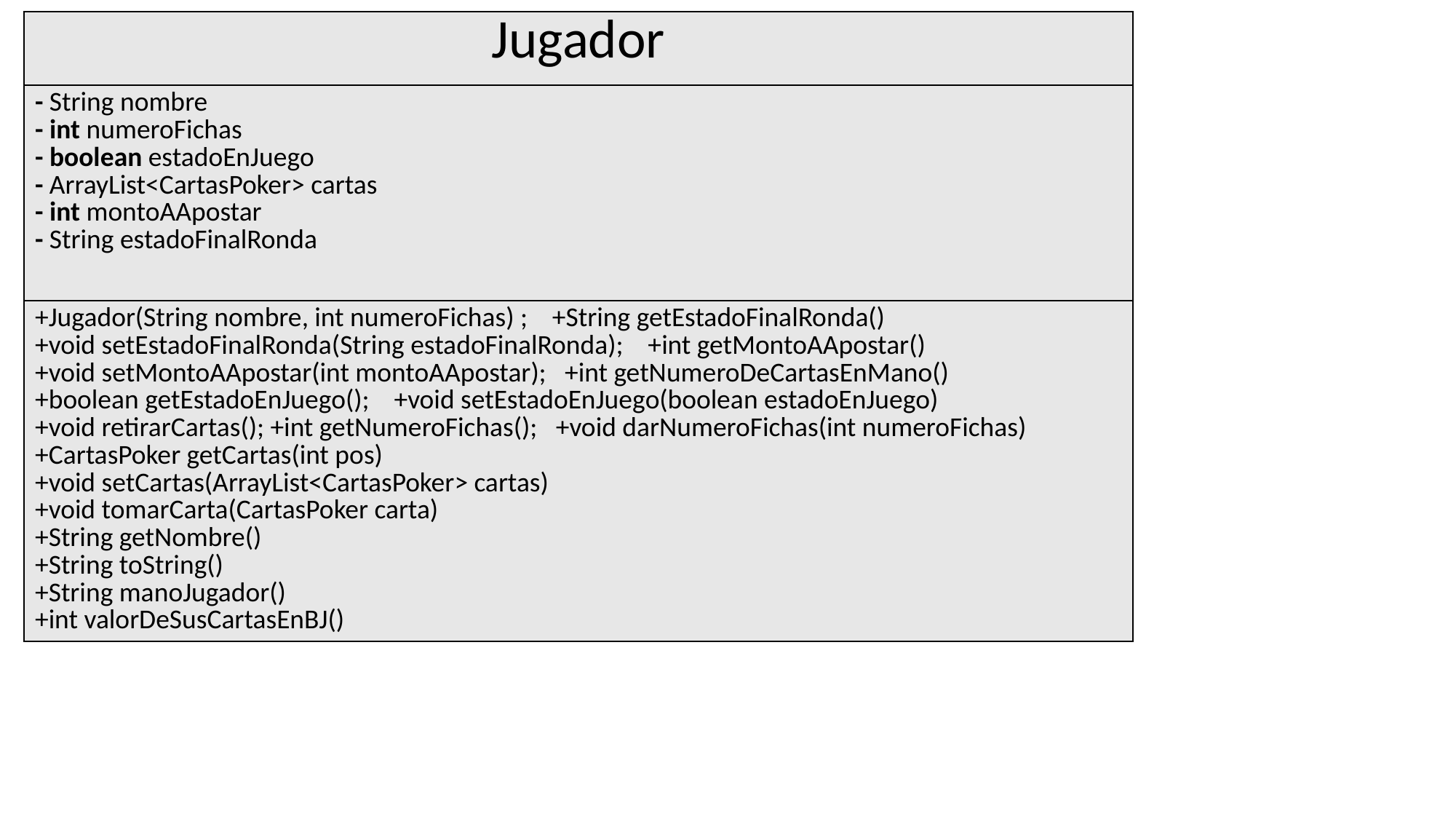

| Nombre de clase |
| --- |
| Atributos |
| Métodos |
| Jugador |
| --- |
| - String nombre - int numeroFichas - boolean estadoEnJuego - ArrayList<CartasPoker> cartas - int montoAApostar - String estadoFinalRonda |
| +Jugador(String nombre, int numeroFichas) ; +String getEstadoFinalRonda() +void setEstadoFinalRonda(String estadoFinalRonda); +int getMontoAApostar() +void setMontoAApostar(int montoAApostar); +int getNumeroDeCartasEnMano() +boolean getEstadoEnJuego(); +void setEstadoEnJuego(boolean estadoEnJuego) +void retirarCartas(); +int getNumeroFichas(); +void darNumeroFichas(int numeroFichas) +CartasPoker getCartas(int pos) +void setCartas(ArrayList<CartasPoker> cartas) +void tomarCarta(CartasPoker carta) +String getNombre() +String toString() +String manoJugador() +int valorDeSusCartasEnBJ() |